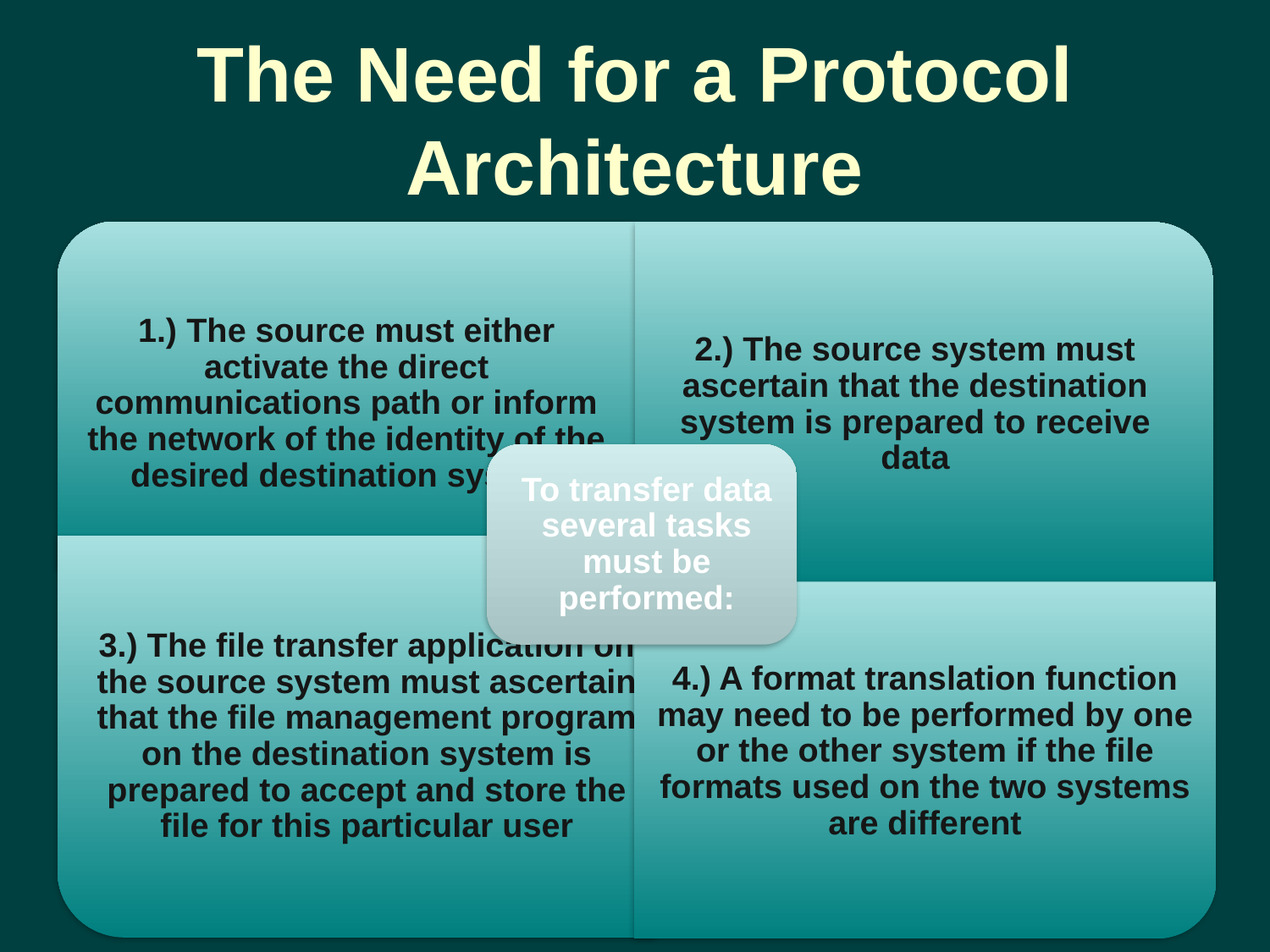

# The Need for a Protocol Architecture
1.) The source must either activate the direct communications path or inform the network of the identity of the desired destination system
2.) The source system must ascertain that the destination system is prepared to receive data
3.) The file transfer application on the source system must ascertain that the file management program on the destination system is prepared to accept and store the file for this particular user
4.) A format translation function may need to be performed by one or the other system if the file formats used on the two systems are different
To transfer data several tasks must be performed: